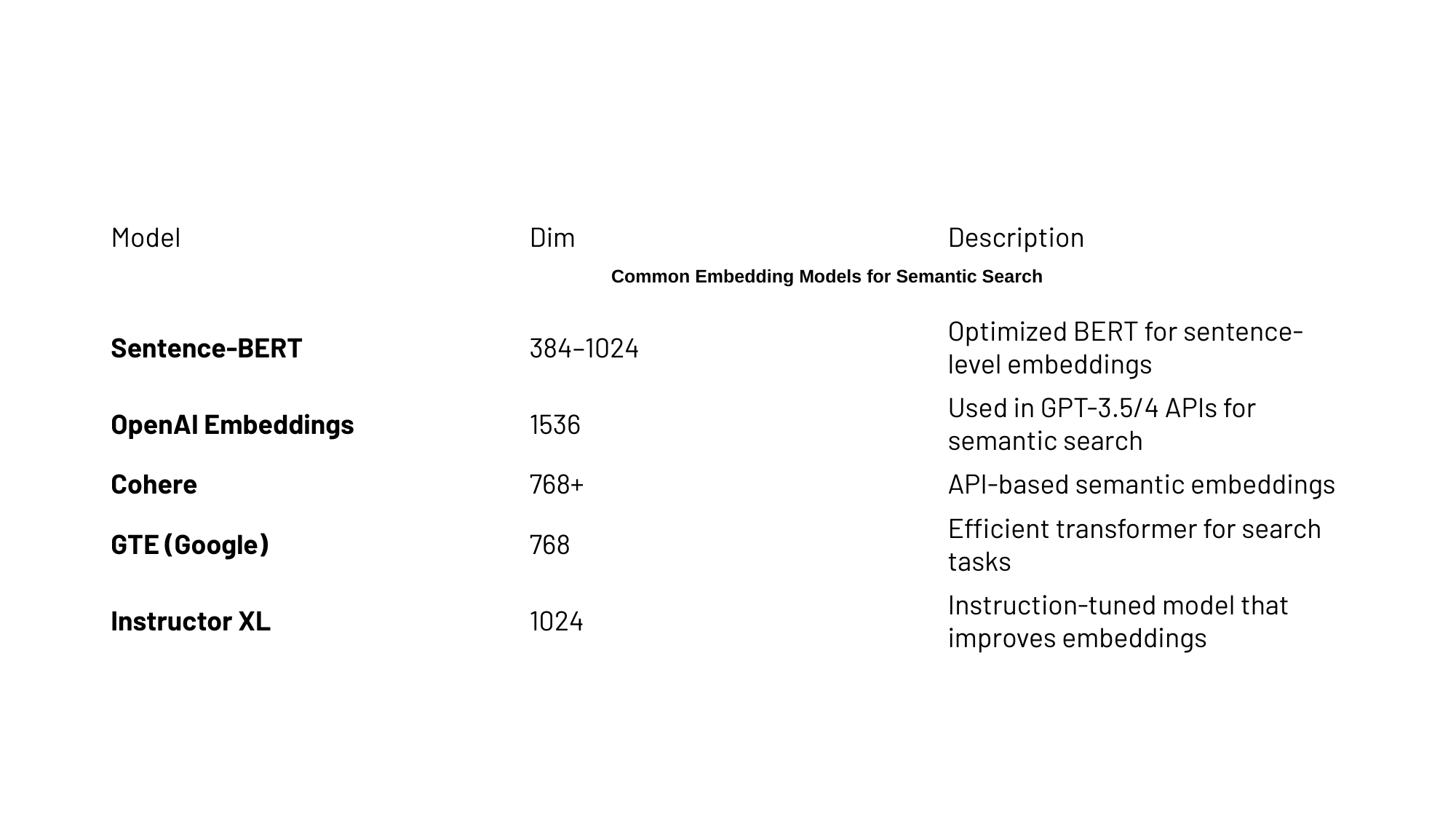

| Model | Dim | Description |
| --- | --- | --- |
| Sentence-BERT | 384–1024 | Optimized BERT for sentence-level embeddings |
| OpenAI Embeddings | 1536 | Used in GPT-3.5/4 APIs for semantic search |
| Cohere | 768+ | API-based semantic embeddings |
| GTE (Google) | 768 | Efficient transformer for search tasks |
| Instructor XL | 1024 | Instruction-tuned model that improves embeddings |
Common Embedding Models for Semantic Search